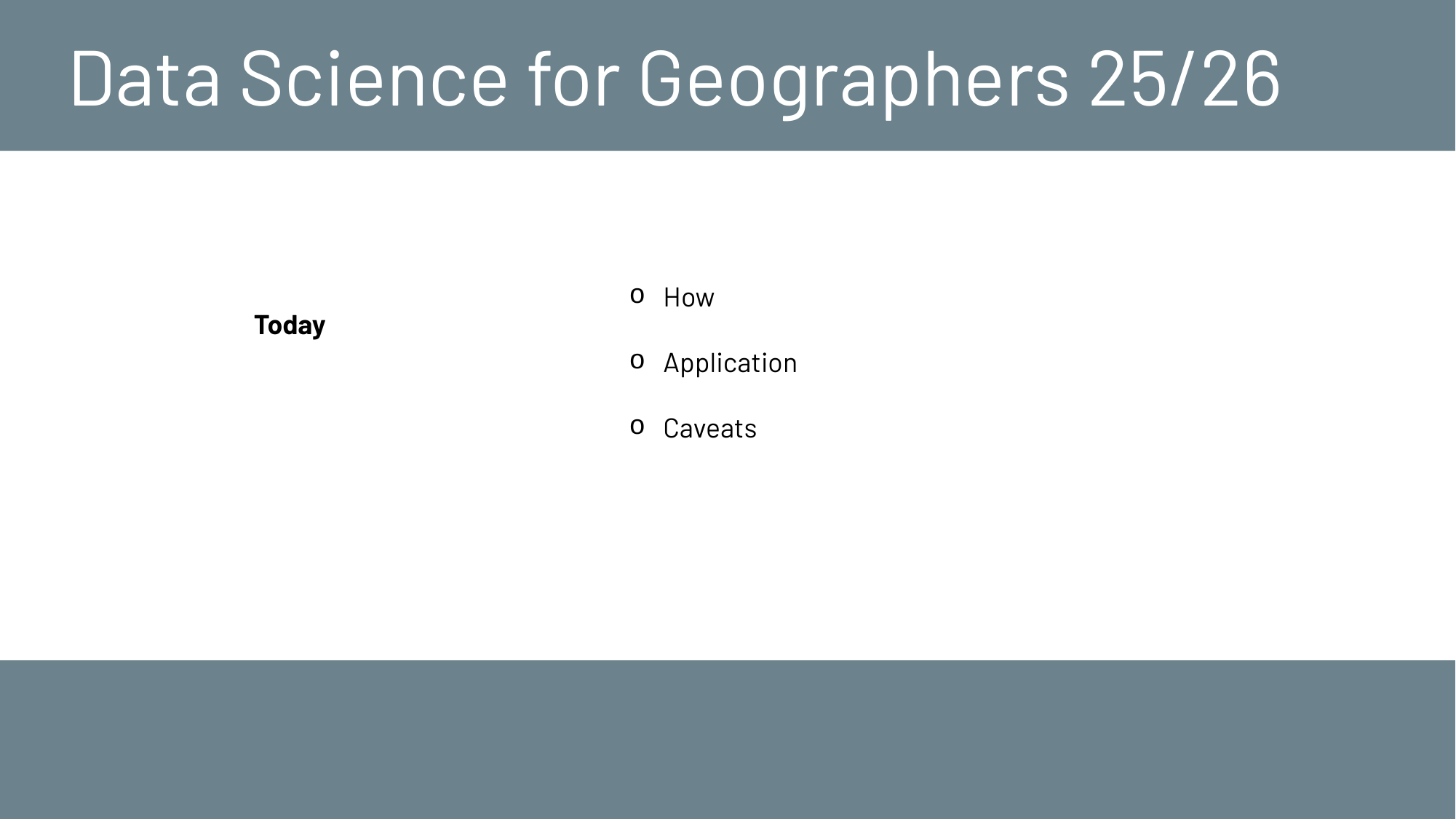

# Data Science for Geographers 25/26
How
Application
Caveats

Today